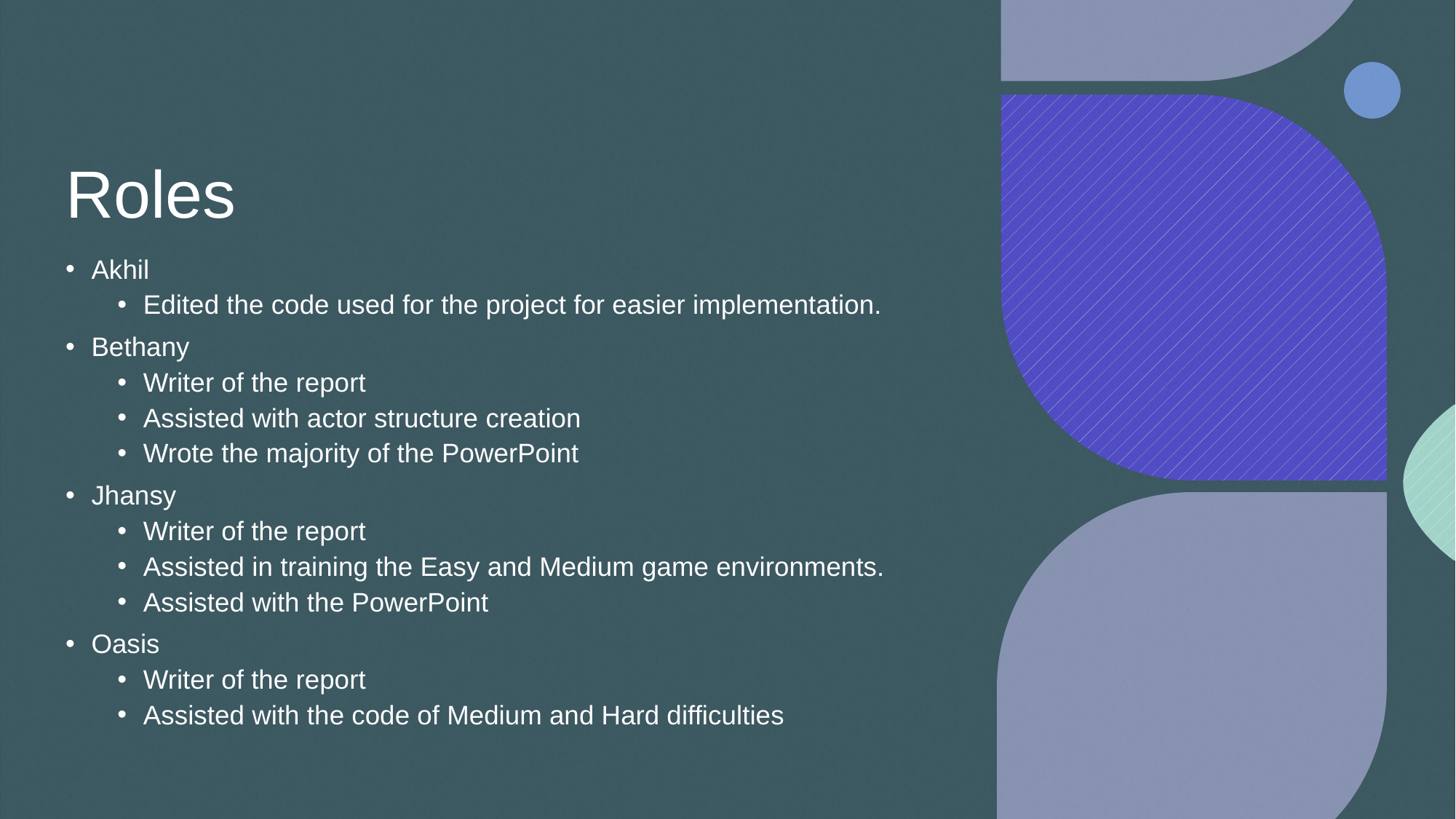

# Roles
Akhil
Edited the code used for the project for easier implementation.
Bethany
Writer of the report
Assisted with actor structure creation
Wrote the majority of the PowerPoint
Jhansy
Writer of the report
Assisted in training the Easy and Medium game environments.
Assisted with the PowerPoint
Oasis
Writer of the report
Assisted with the code of Medium and Hard difficulties